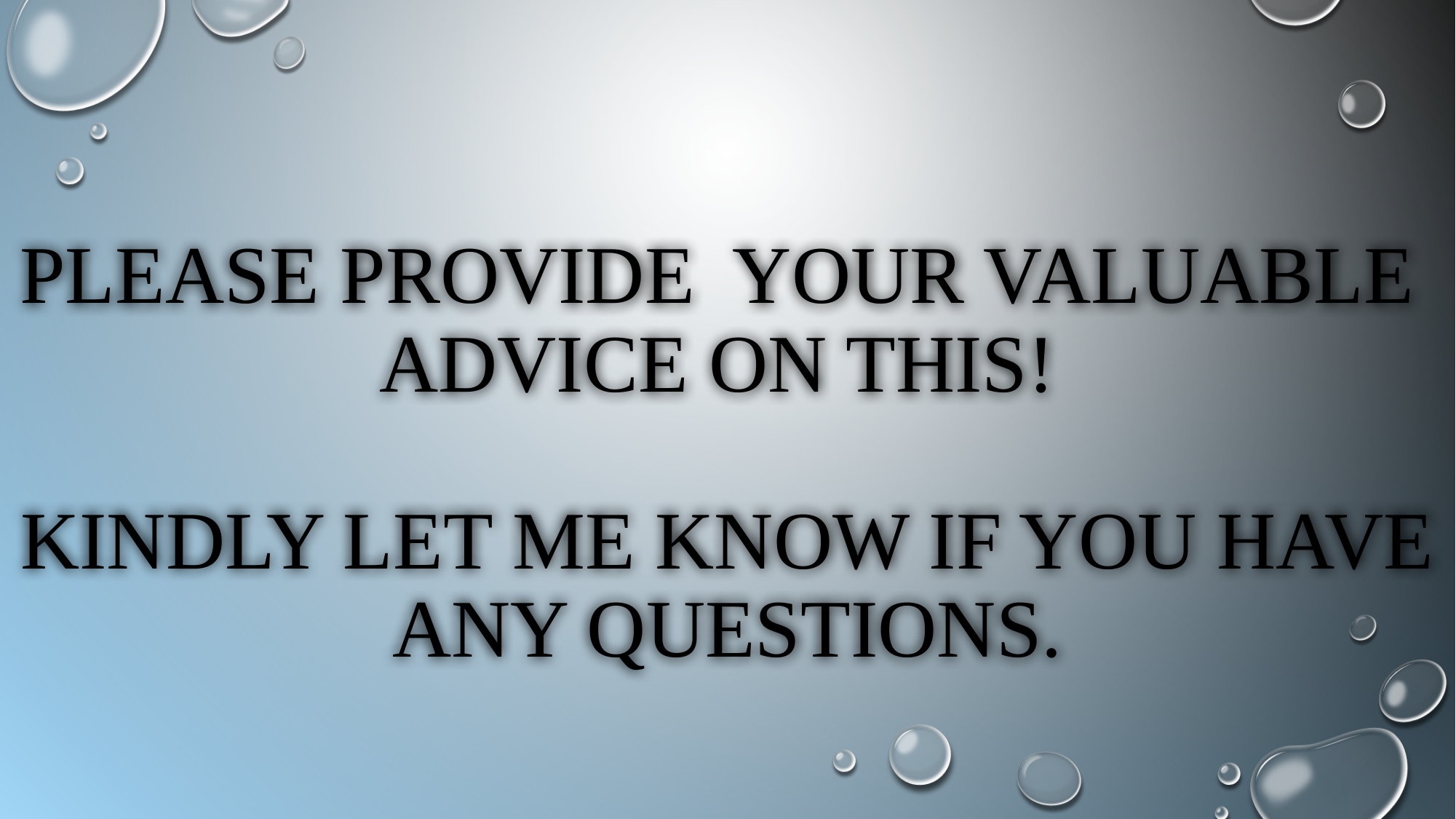

# PLEASE PROVIDE  YOUR VALUABLE  ADVICE ON THIS! KINDLY LET ME KNOW IF YOU HAVE ANY QUESTIONS.